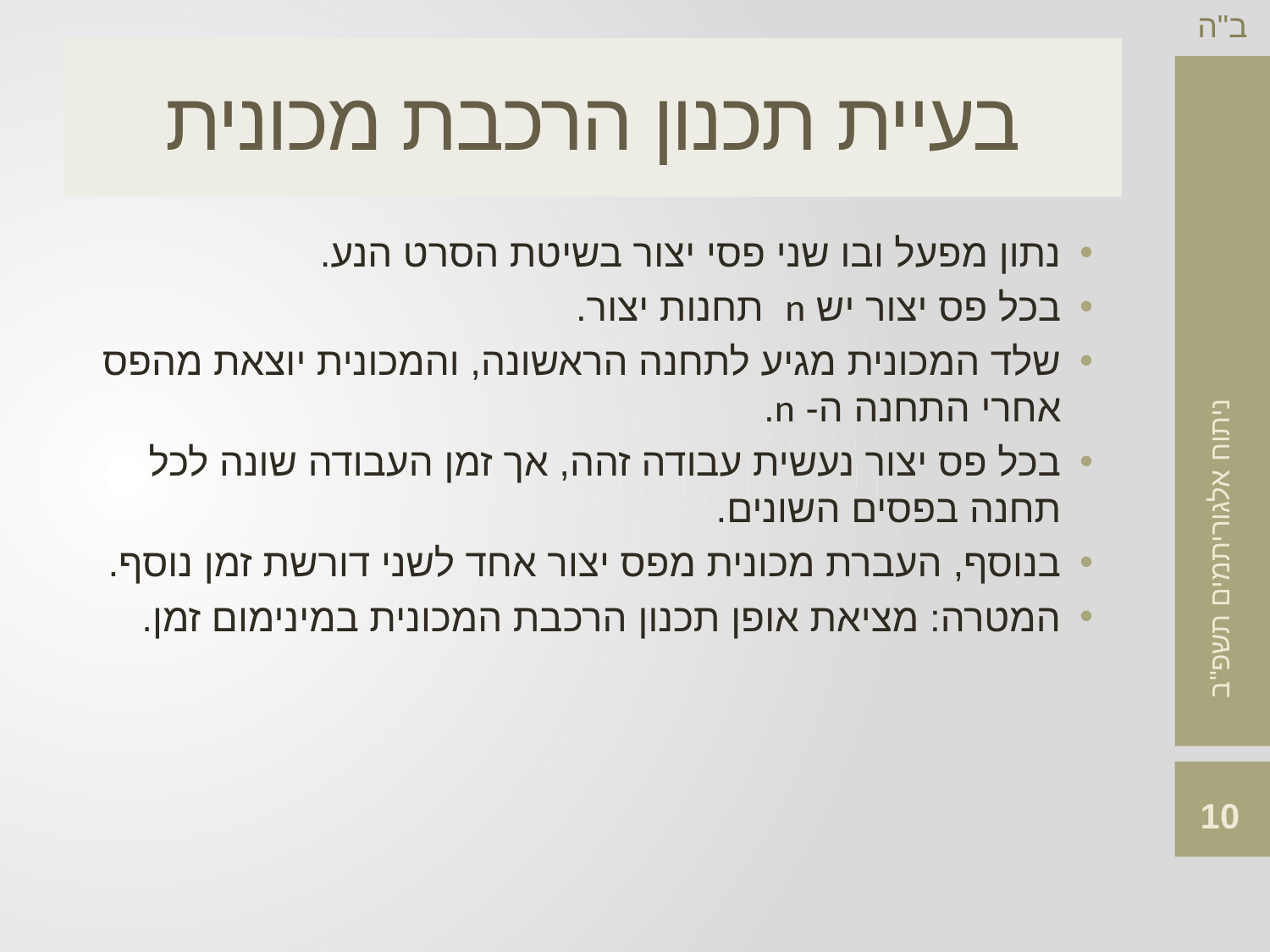

# בעיית תכנון הרכבת מכונית
נתון מפעל ובו שני פסי יצור בשיטת הסרט הנע.
בכל פס יצור יש n  תחנות יצור.
שלד המכונית מגיע לתחנה הראשונה, והמכונית יוצאת מהפס אחרי התחנה ה- n.
בכל פס יצור נעשית עבודה זהה, אך זמן העבודה שונה לכל תחנה בפסים השונים.
בנוסף, העברת מכונית מפס יצור אחד לשני דורשת זמן נוסף.
המטרה: מציאת אופן תכנון הרכבת המכונית במינימום זמן.
10